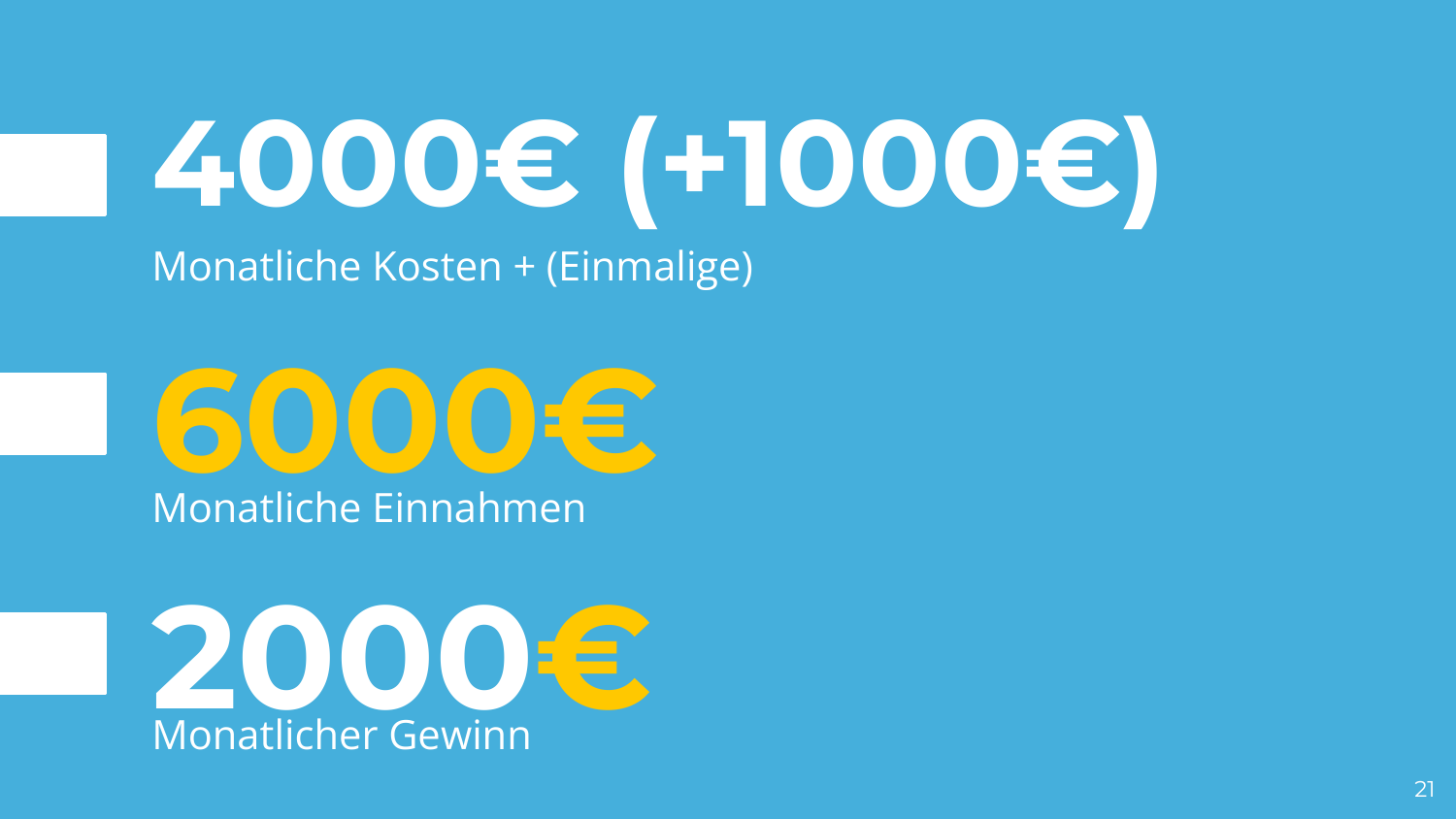

4000€ (+1000€)

Monatliche Kosten + (Einmalige)
6000€

Monatliche Einnahmen
2000€

Monatlicher Gewinn
21